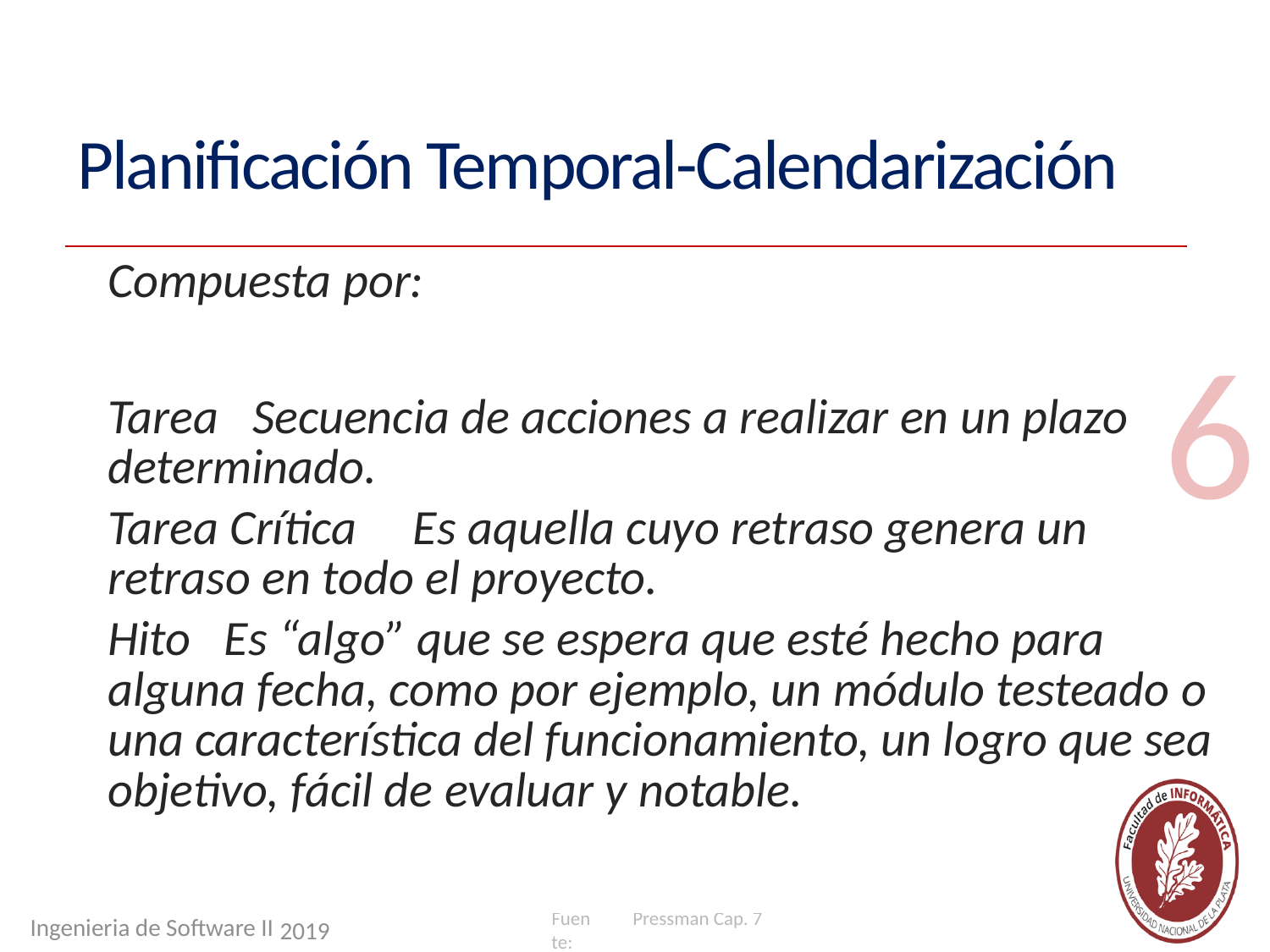

# Planificación Temporal-Calendarización
Compuesta por:

Tarea   Secuencia de acciones a realizar en un plazo determinado.
Tarea Crítica     Es aquella cuyo retraso genera un retraso en todo el proyecto.
Hito   Es “algo” que se espera que esté hecho para alguna fecha, como por ejemplo, un módulo testeado o una característica del funcionamiento, un logro que sea objetivo, fácil de evaluar y notable.
6
Pressman Cap. 7

Ingenieria de Software II
2019